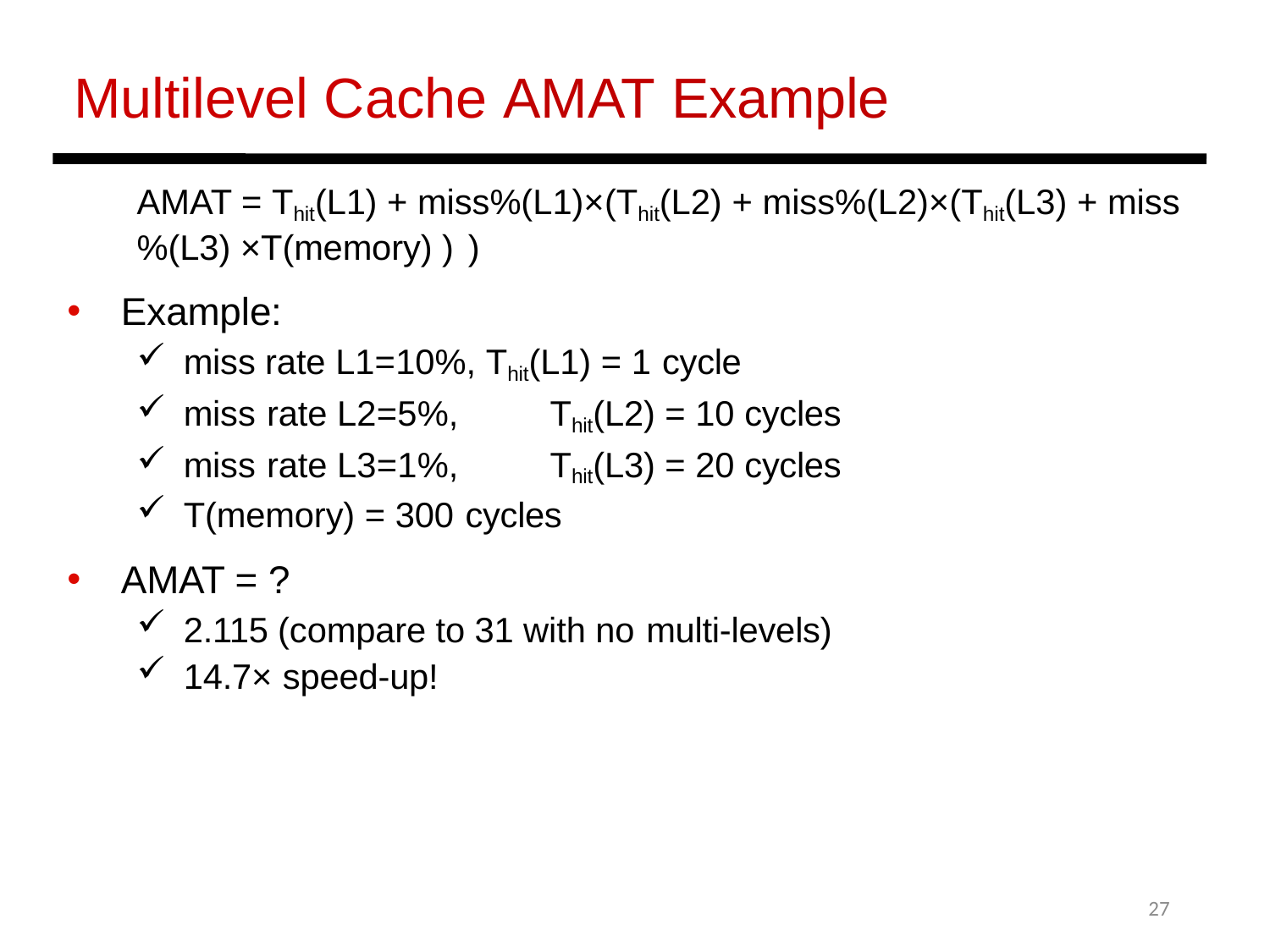

Multilevel Cache AMAT Example

AMAT = Thit(L1) + miss%(L1)×(Thit(L2) + miss%(L2)×(Thit(L3) + miss%(L3) ×T(memory) ) )
Example:
miss rate L1=10%, Thit(L1) = 1 cycle
miss rate L2=5%,	Thit(L2) = 10 cycles
miss rate L3=1%,	Thit(L3) = 20 cycles
T(memory) = 300 cycles
AMAT = ?
2.115 (compare to 31 with no multi-levels)
14.7× speed-up!
27